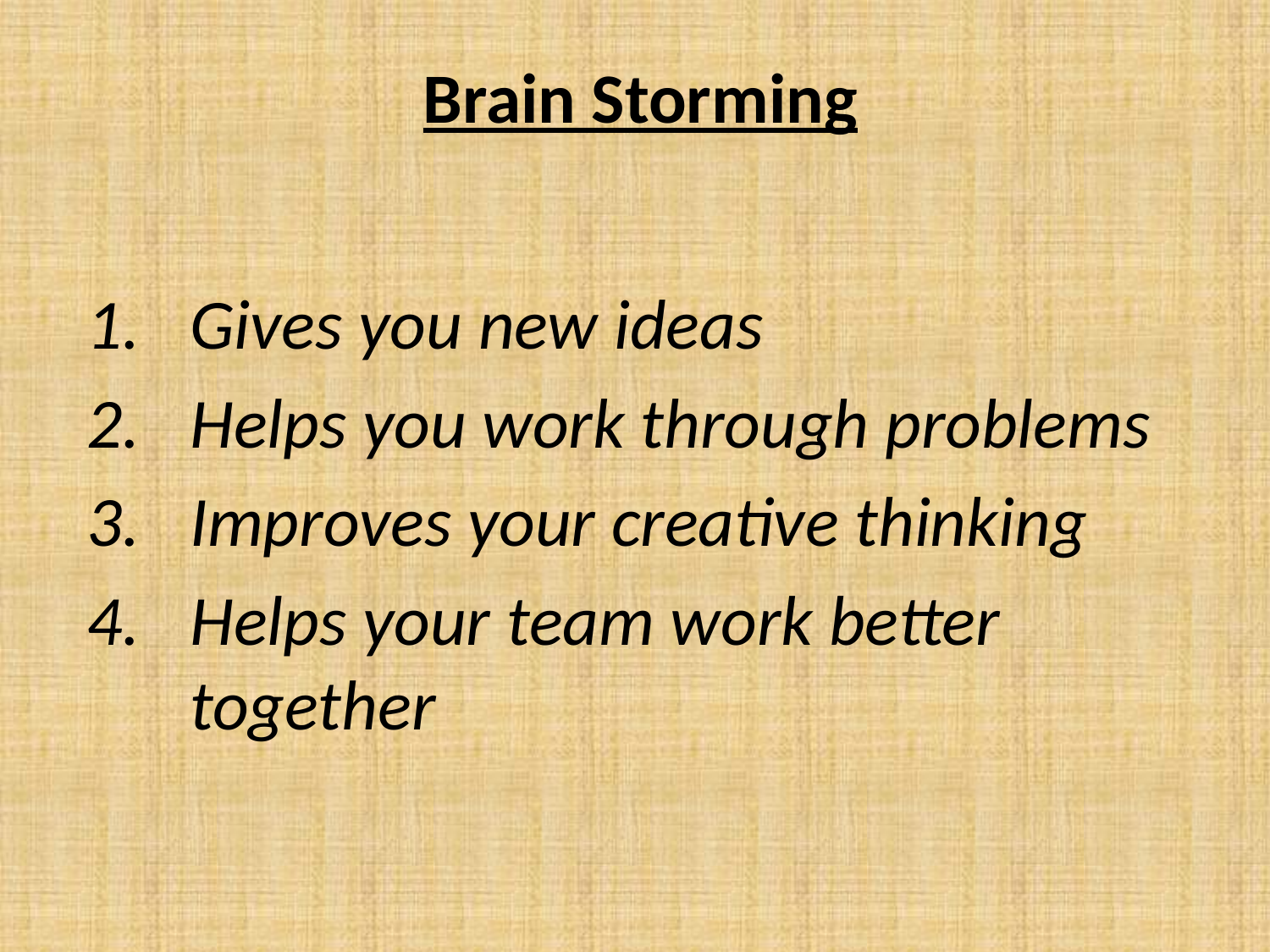

# Brain Storming

Gives you new ideas
Helps you work through problems
Improves your creative thinking
Helps your team work better together